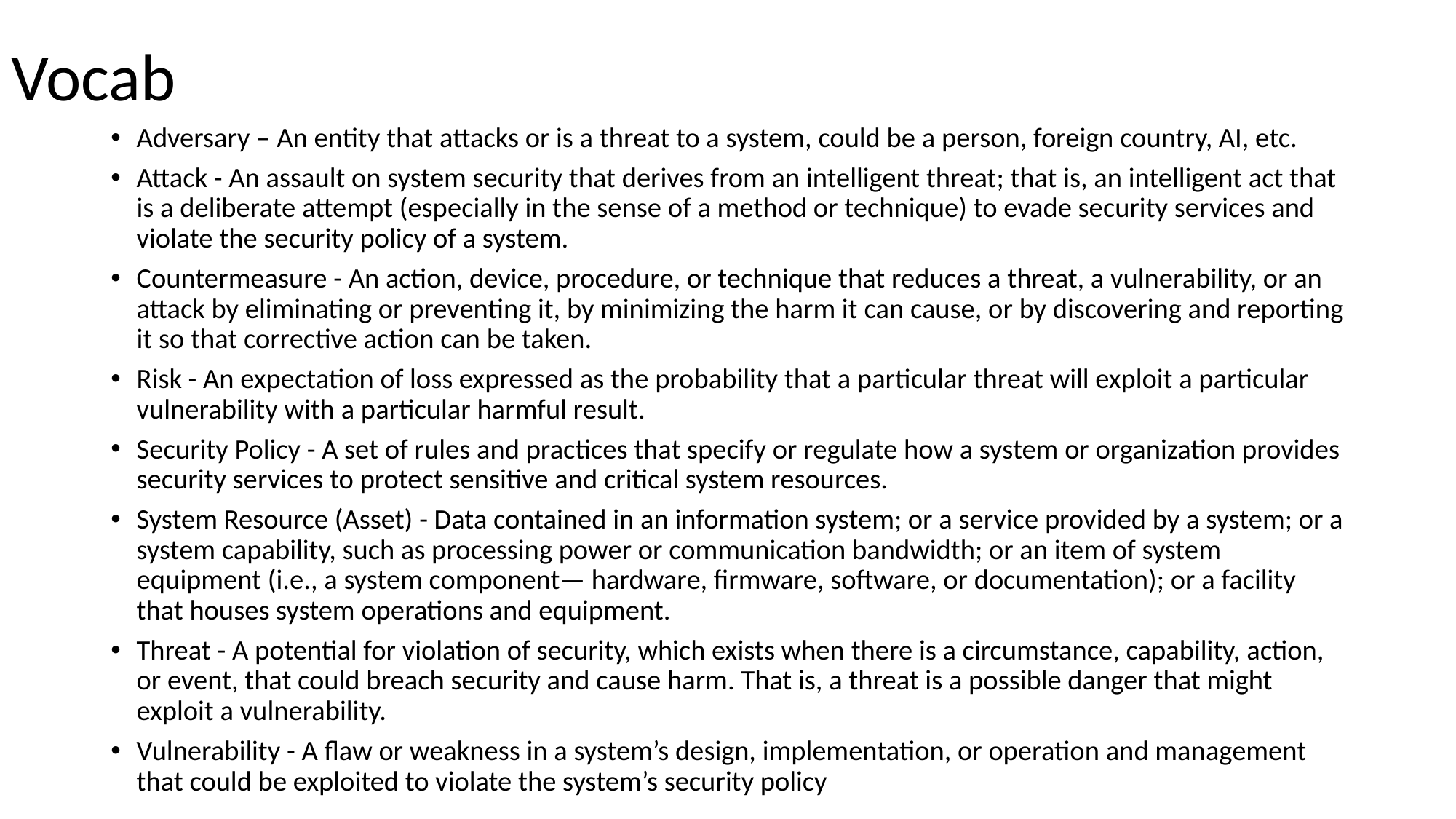

# Vocab
Adversary – An entity that attacks or is a threat to a system, could be a person, foreign country, AI, etc.
Attack - An assault on system security that derives from an intelligent threat; that is, an intelligent act that is a deliberate attempt (especially in the sense of a method or technique) to evade security services and violate the security policy of a system.
Countermeasure - An action, device, procedure, or technique that reduces a threat, a vulnerability, or an attack by eliminating or preventing it, by minimizing the harm it can cause, or by discovering and reporting it so that corrective action can be taken.
Risk - An expectation of loss expressed as the probability that a particular threat will exploit a particular vulnerability with a particular harmful result.
Security Policy - A set of rules and practices that specify or regulate how a system or organization provides security services to protect sensitive and critical system resources.
System Resource (Asset) - Data contained in an information system; or a service provided by a system; or a system capability, such as processing power or communication bandwidth; or an item of system equipment (i.e., a system component— hardware, firmware, software, or documentation); or a facility that houses system operations and equipment.
Threat - A potential for violation of security, which exists when there is a circumstance, capability, action, or event, that could breach security and cause harm. That is, a threat is a possible danger that might exploit a vulnerability.
Vulnerability - A flaw or weakness in a system’s design, implementation, or operation and management that could be exploited to violate the system’s security policy